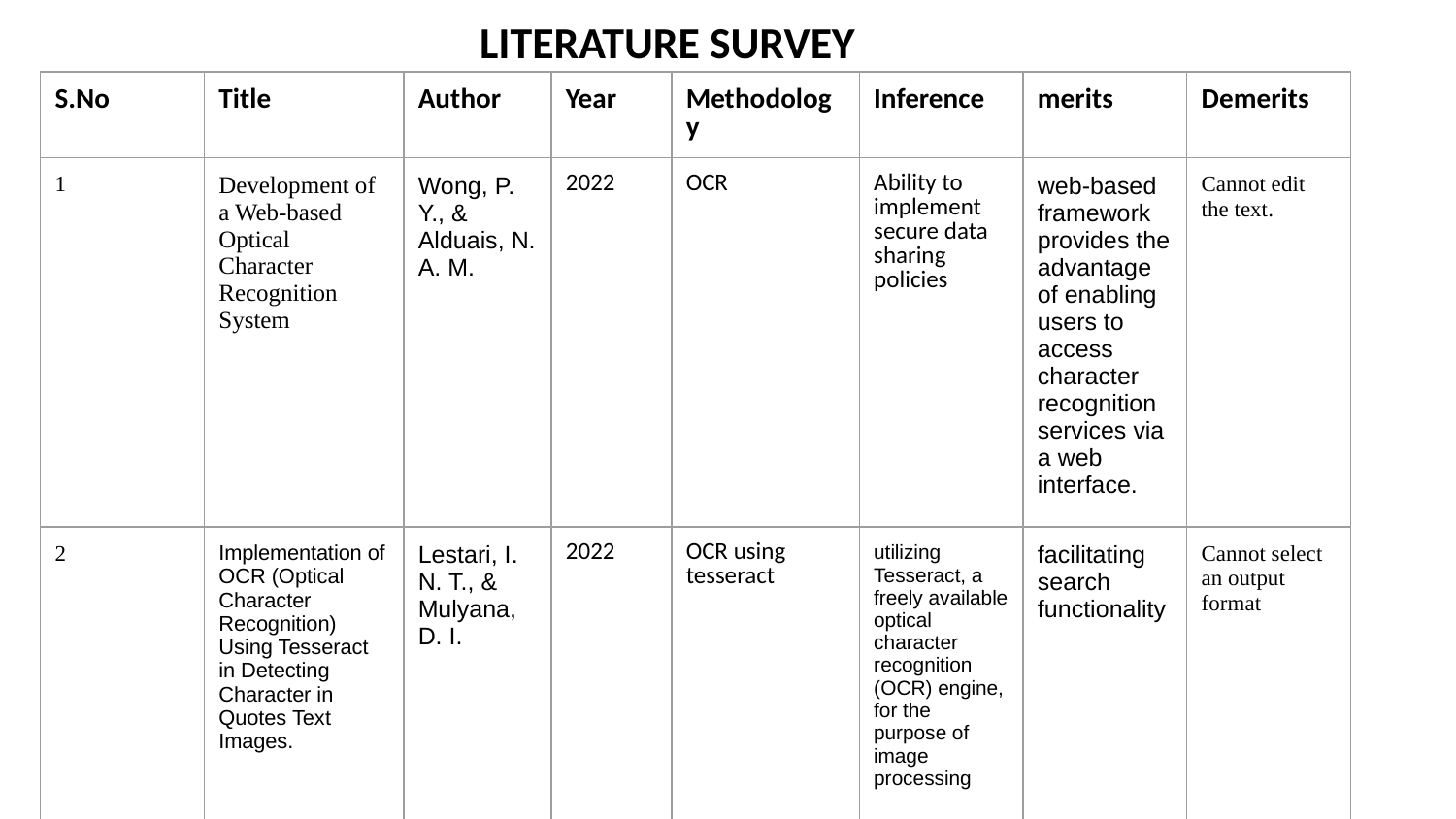

LITERATURE SURVEY
| S.No | Title | Author | Year | Methodology | Inference | merits | Demerits |
| --- | --- | --- | --- | --- | --- | --- | --- |
| 1 | Development of a Web-based Optical Character Recognition System | Wong, P. Y., & Alduais, N. A. M. | 2022 | OCR | Ability to implement secure data sharing policies | web-based framework provides the advantage of enabling users to access character recognition services via a web interface. | Cannot edit the text. |
| 2 | Implementation of OCR (Optical Character Recognition) Using Tesseract in Detecting Character in Quotes Text Images. | Lestari, I. N. T., & Mulyana, D. I. | 2022 | OCR using tesseract | utilizing Tesseract, a freely available optical character recognition (OCR) engine, for the purpose of image processing | facilitating search functionality | Cannot select an output format |